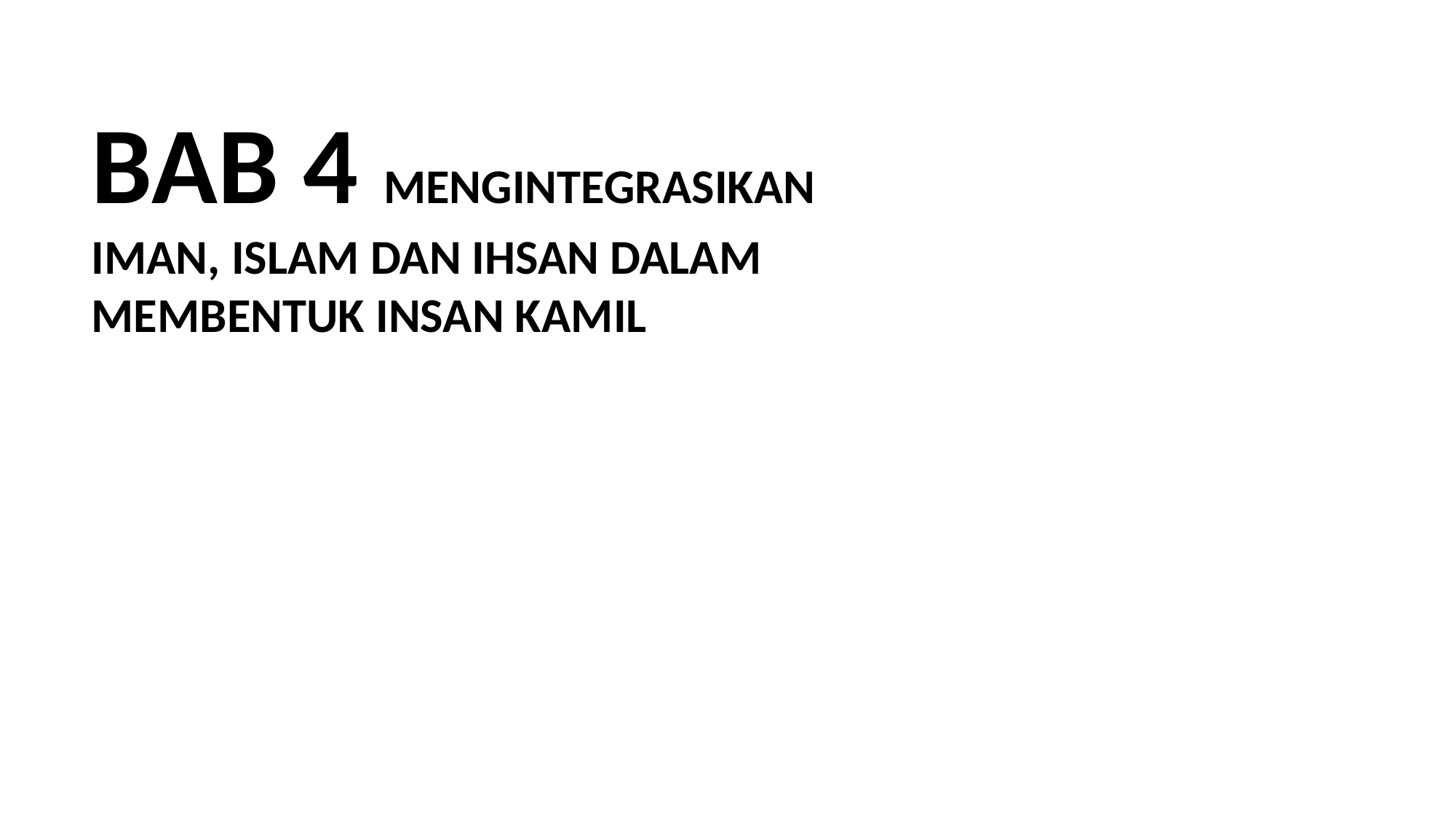

BAB 4 MENGINTEGRASIKAN IMAN, ISLAM DAN IHSAN DALAM MEMBENTUK INSAN KAMIL